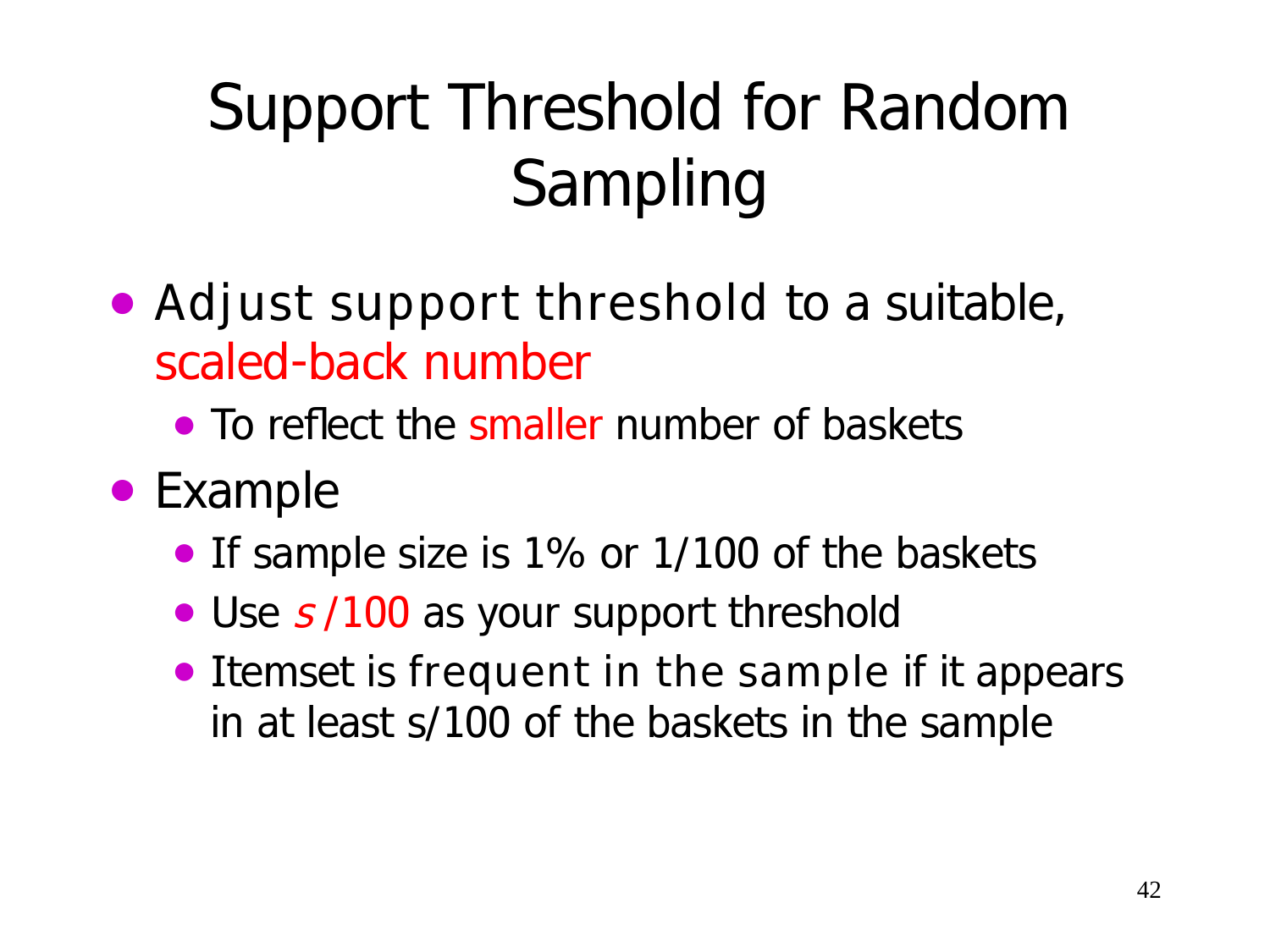

# Support Threshold for Random Sampling
Adjust support threshold to a suitable, scaled-back number
To reflect the smaller number of baskets
Example
If sample size is 1% or 1/100 of the baskets
Use s /100 as your support threshold
Itemset is frequent in the sample if it appears in at least s/100 of the baskets in the sample

42